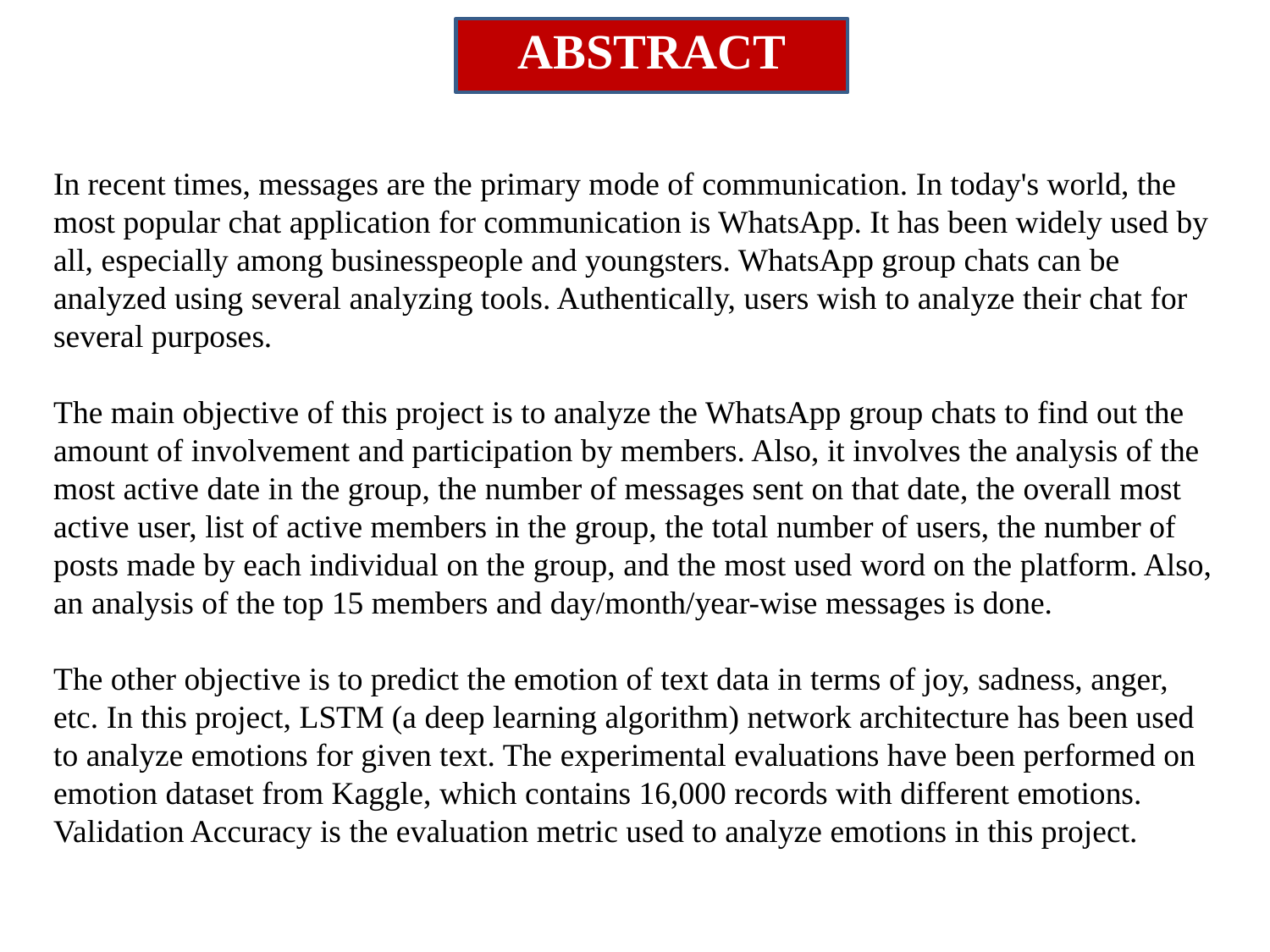

ABSTRACT

In recent times, messages are the primary mode of communication. In today's world, the most popular chat application for communication is WhatsApp. It has been widely used by all, especially among businesspeople and youngsters. WhatsApp group chats can be analyzed using several analyzing tools. Authentically, users wish to analyze their chat for several purposes.

The main objective of this project is to analyze the WhatsApp group chats to find out the amount of involvement and participation by members. Also, it involves the analysis of the most active date in the group, the number of messages sent on that date, the overall most active user, list of active members in the group, the total number of users, the number of posts made by each individual on the group, and the most used word on the platform. Also, an analysis of the top 15 members and day/month/year-wise messages is done.

The other objective is to predict the emotion of text data in terms of joy, sadness, anger, etc. In this project, LSTM (a deep learning algorithm) network architecture has been used to analyze emotions for given text. The experimental evaluations have been performed on emotion dataset from Kaggle, which contains 16,000 records with different emotions. Validation Accuracy is the evaluation metric used to analyze emotions in this project.